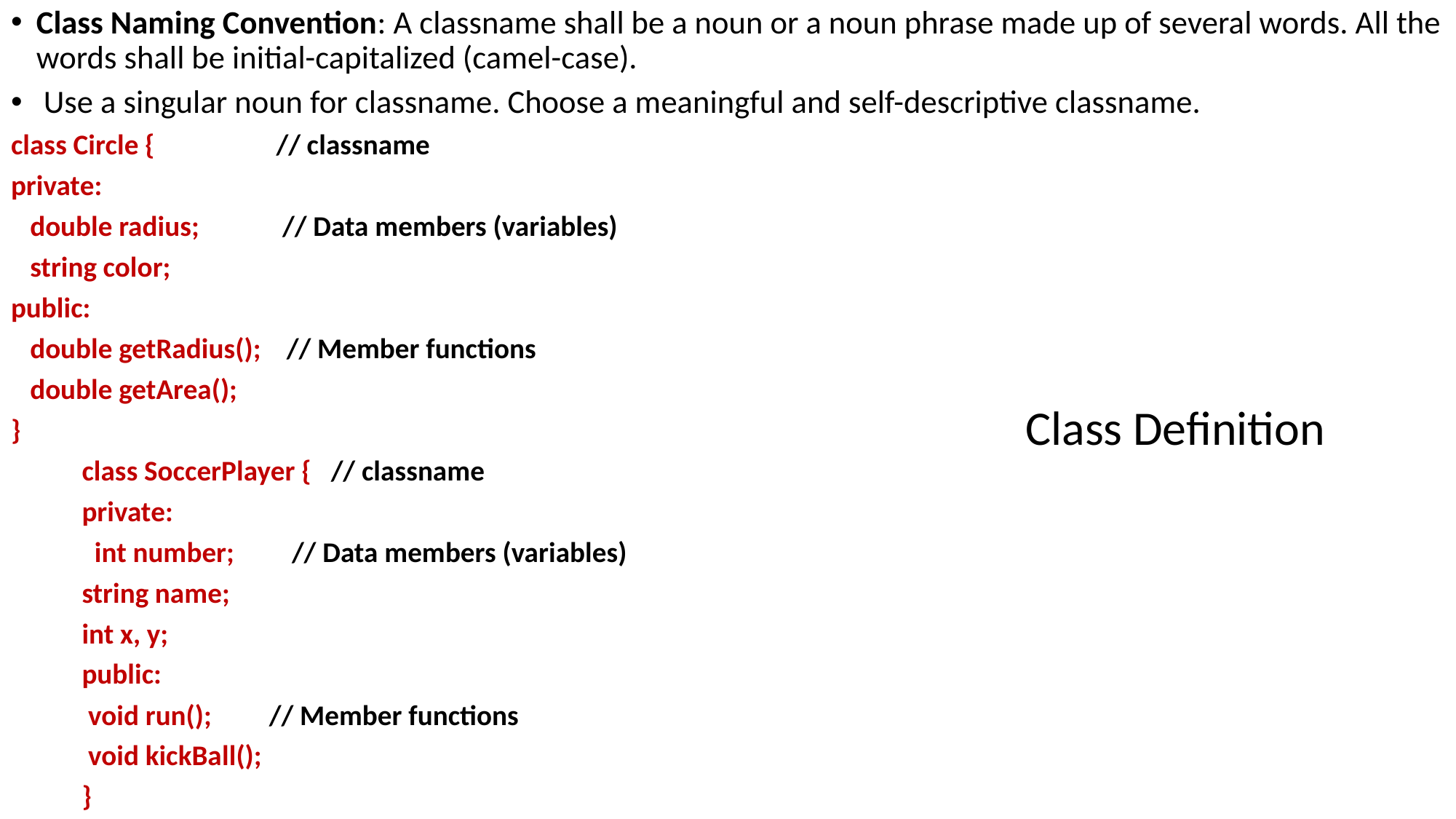

Class Naming Convention: A classname shall be a noun or a noun phrase made up of several words. All the words shall be initial-capitalized (camel-case).
 Use a singular noun for classname. Choose a meaningful and self-descriptive classname.
class Circle {                   // classname
private:
   double radius;             // Data members (variables)
   string color;
public:
   double getRadius();    // Member functions
   double getArea();
}
	class SoccerPlayer {   // classname
	private:
 	  int number;         // Data members (variables)
   	string name;
   	int x, y;
	public:
  	 void run();         // Member functions
  	 void kickBall();
	}
# Class Definition